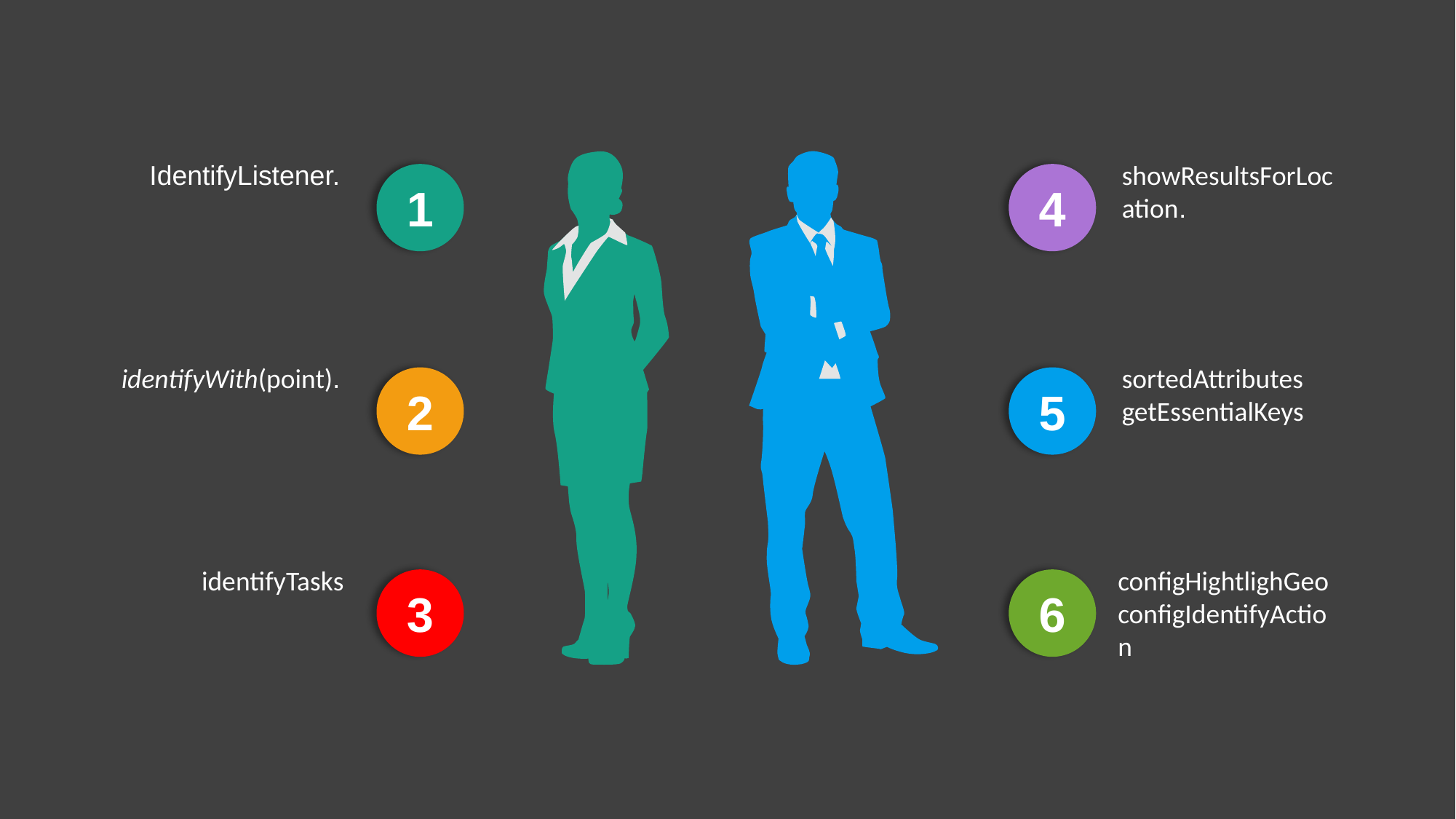

IdentifyListener.
1
showResultsForLocation.
4
identifyWith(point).
2
sortedAttributes
getEssentialKeys
5
identifyTasks
3
configHightlighGeo
configIdentifyAction
6